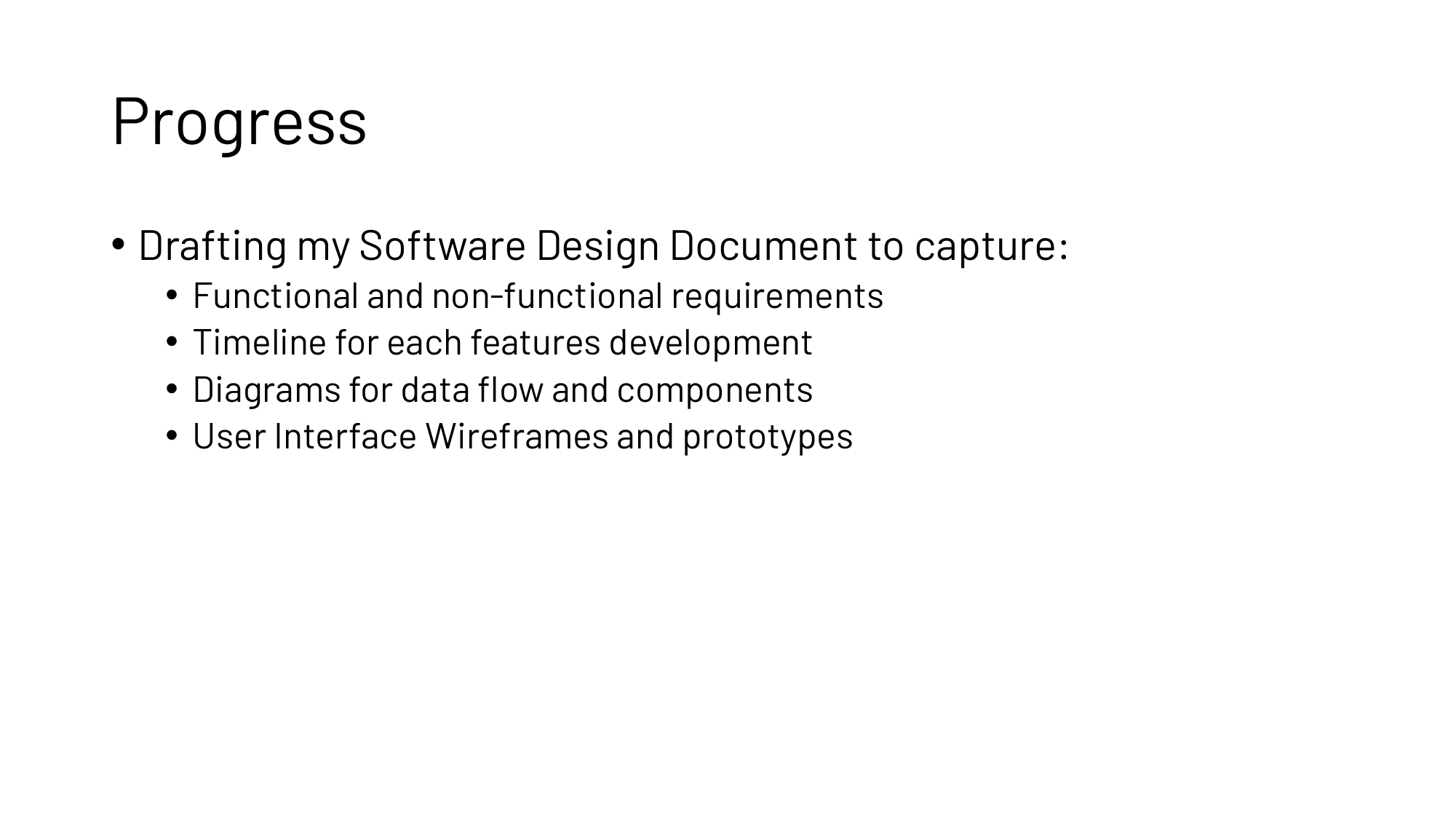

# Progress
Drafting my Software Design Document to capture:
Functional and non-functional requirements
Timeline for each features development
Diagrams for data flow and components
User Interface Wireframes and prototypes